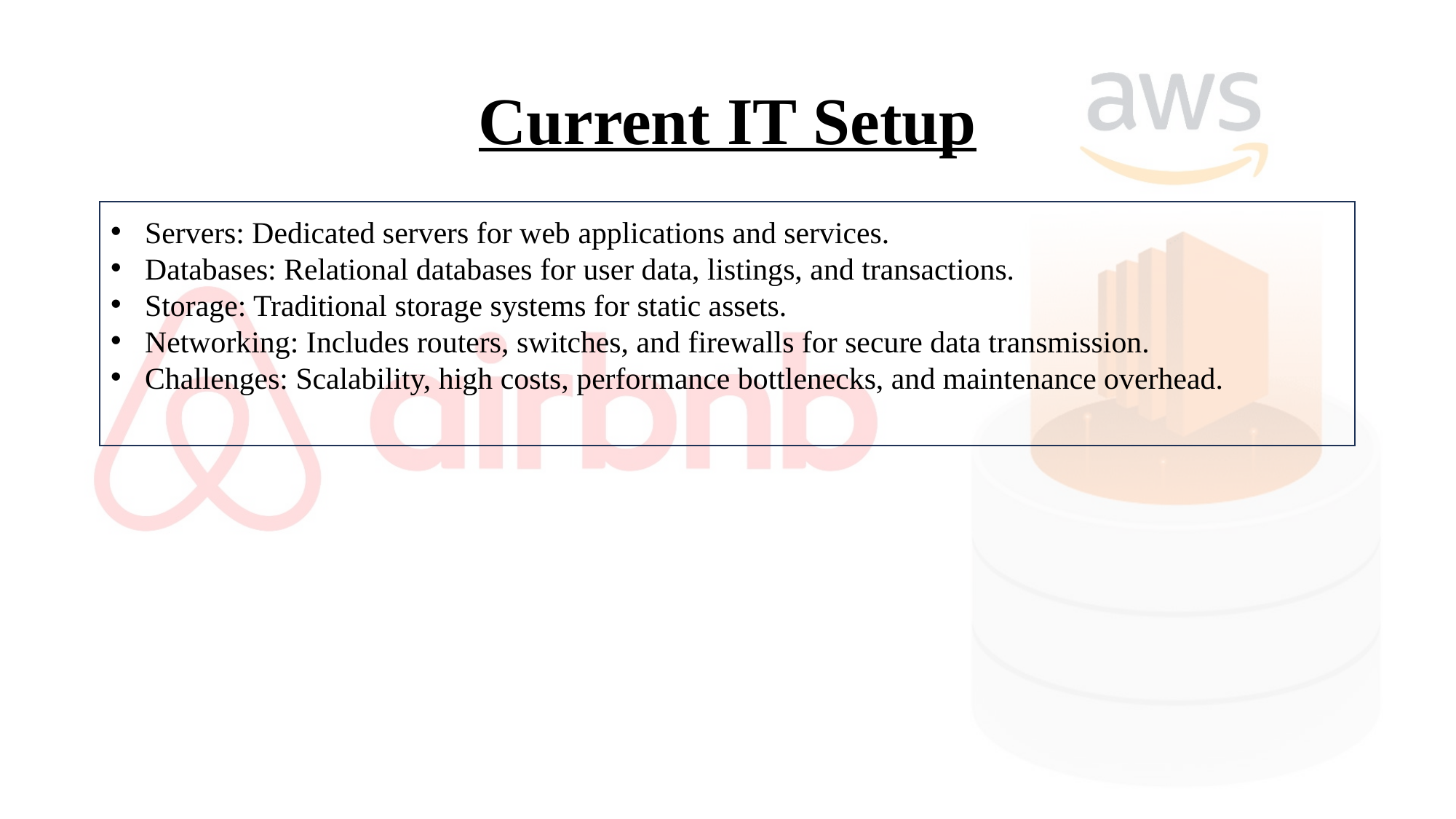

# Current IT Setup

Servers: Dedicated servers for web applications and services.
Databases: Relational databases for user data, listings, and transactions.
Storage: Traditional storage systems for static assets.
Networking: Includes routers, switches, and firewalls for secure data transmission.
Challenges: Scalability, high costs, performance bottlenecks, and maintenance overhead.